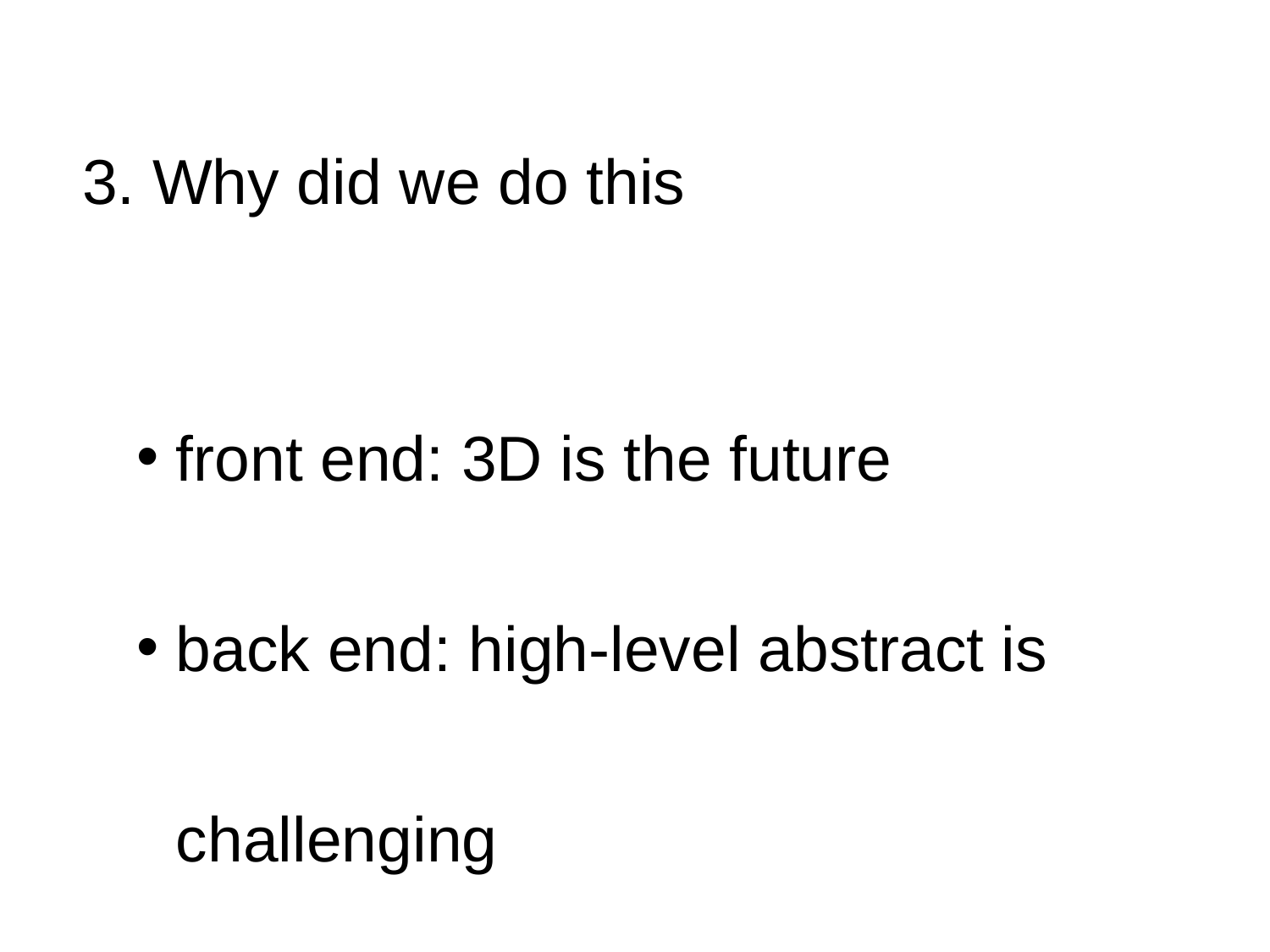

3. Why did we do this
front end: 3D is the future
back end: high-level abstract is challenging